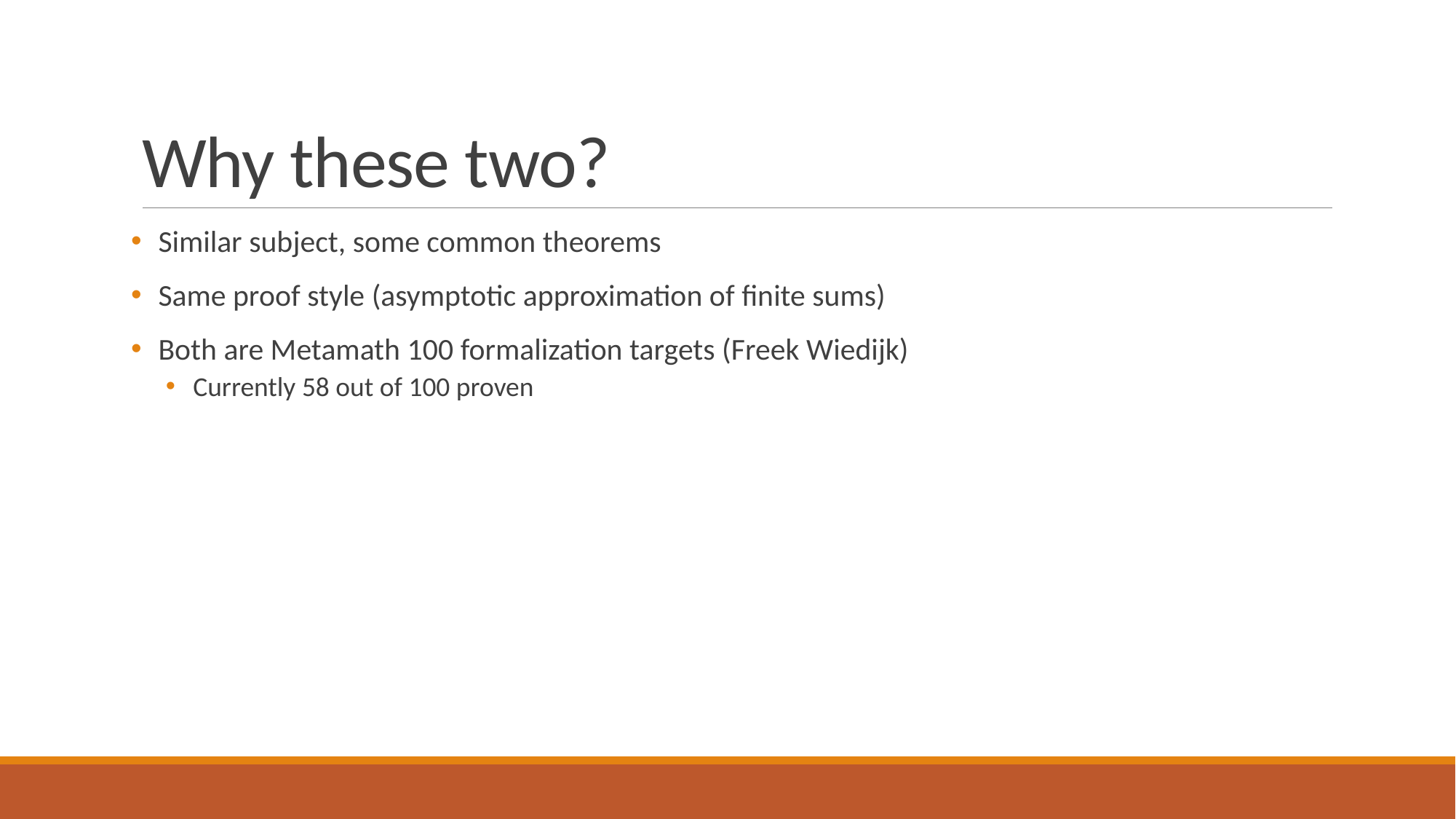

# Why these two?
Similar subject, some common theorems
Same proof style (asymptotic approximation of finite sums)
Both are Metamath 100 formalization targets (Freek Wiedijk)
Currently 58 out of 100 proven